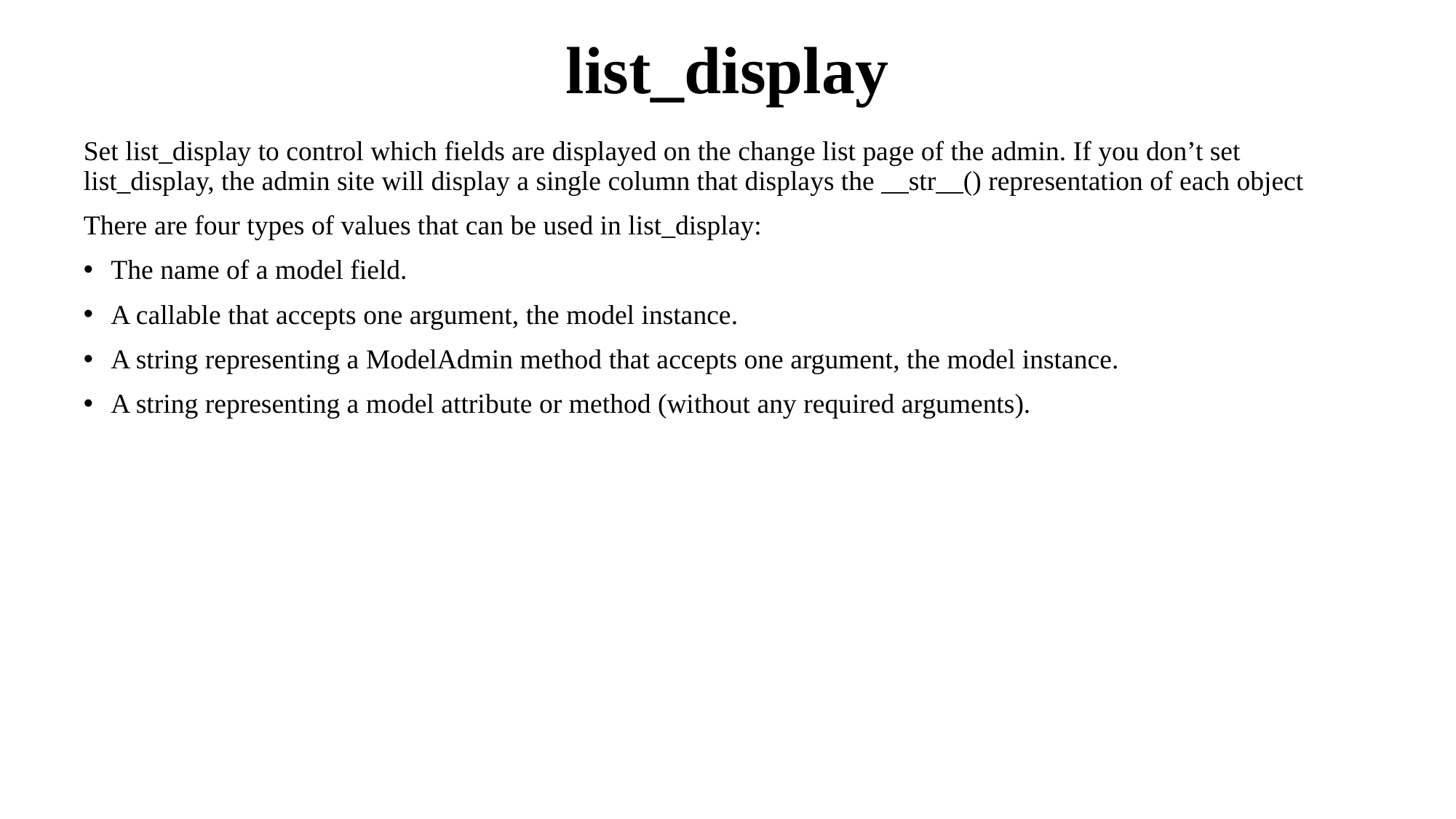

# list_display
Set list_display to control which fields are displayed on the change list page of the admin. If you don’t set list_display, the admin site will display a single column that displays the __str__() representation of each object
There are four types of values that can be used in list_display:
The name of a model field.
A callable that accepts one argument, the model instance.
A string representing a ModelAdmin method that accepts one argument, the model instance.
A string representing a model attribute or method (without any required arguments).